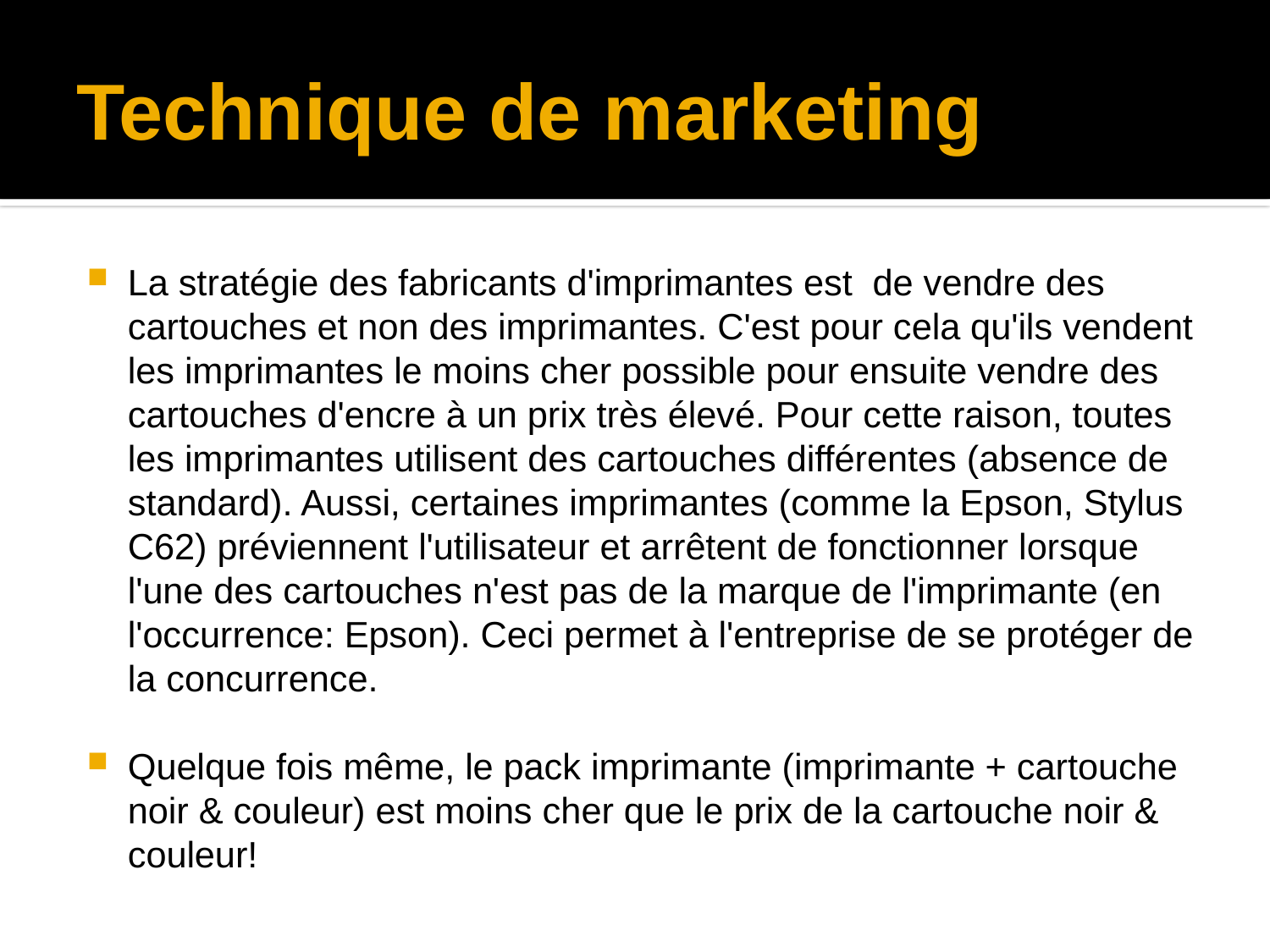

# Technique de marketing
La stratégie des fabricants d'imprimantes est  de vendre des cartouches et non des imprimantes. C'est pour cela qu'ils vendent les imprimantes le moins cher possible pour ensuite vendre des cartouches d'encre à un prix très élevé. Pour cette raison, toutes les imprimantes utilisent des cartouches différentes (absence de standard). Aussi, certaines imprimantes (comme la Epson, Stylus C62) préviennent l'utilisateur et arrêtent de fonctionner lorsque l'une des cartouches n'est pas de la marque de l'imprimante (en l'occurrence: Epson). Ceci permet à l'entreprise de se protéger de la concurrence.

Quelque fois même, le pack imprimante (imprimante + cartouche noir & couleur) est moins cher que le prix de la cartouche noir & couleur!